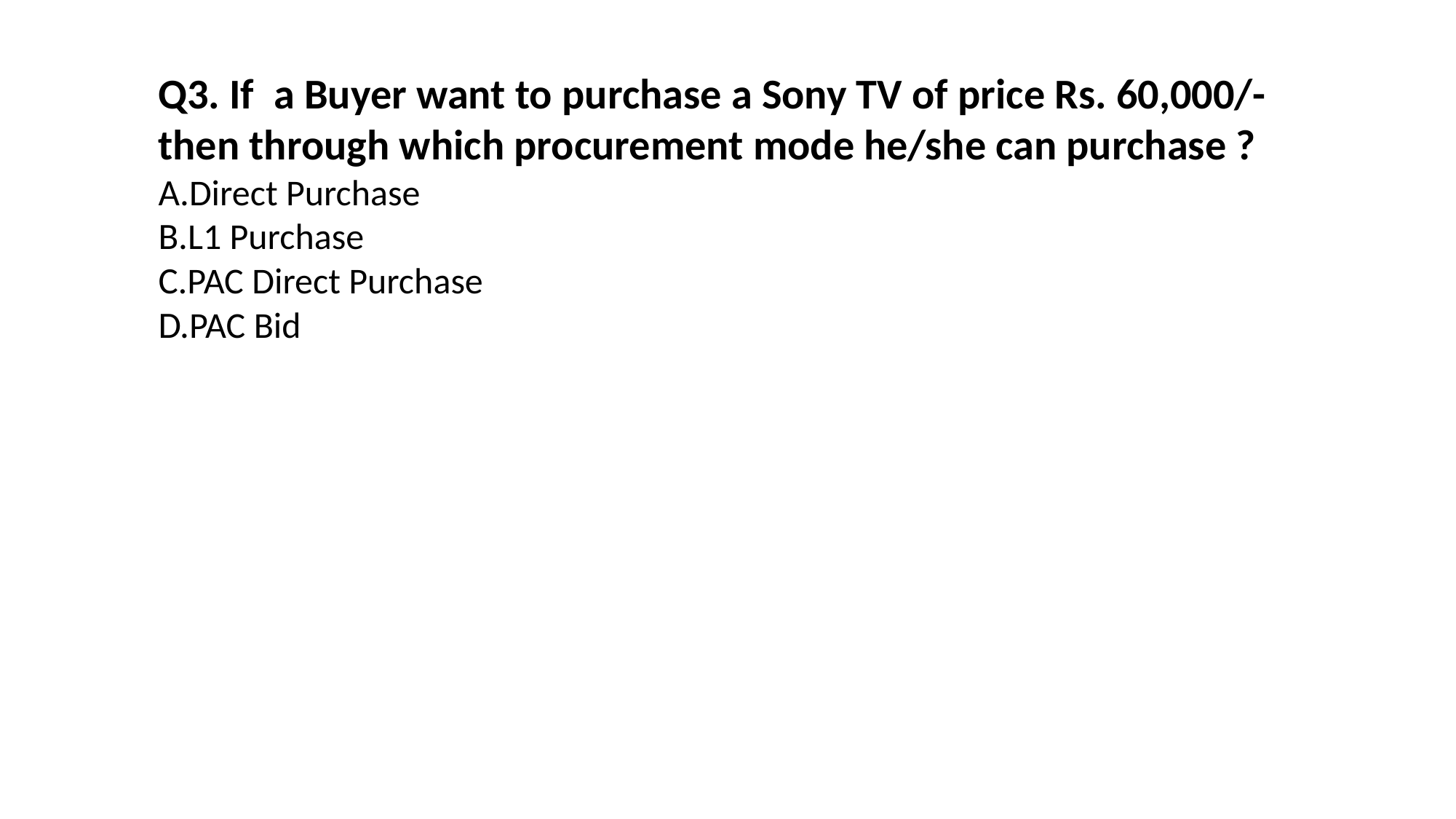

Q3. If a Buyer want to purchase a Sony TV of price Rs. 60,000/-
then through which procurement mode he/she can purchase ?
A.Direct Purchase
B.L1 Purchase
C.PAC Direct Purchase
D.PAC Bid